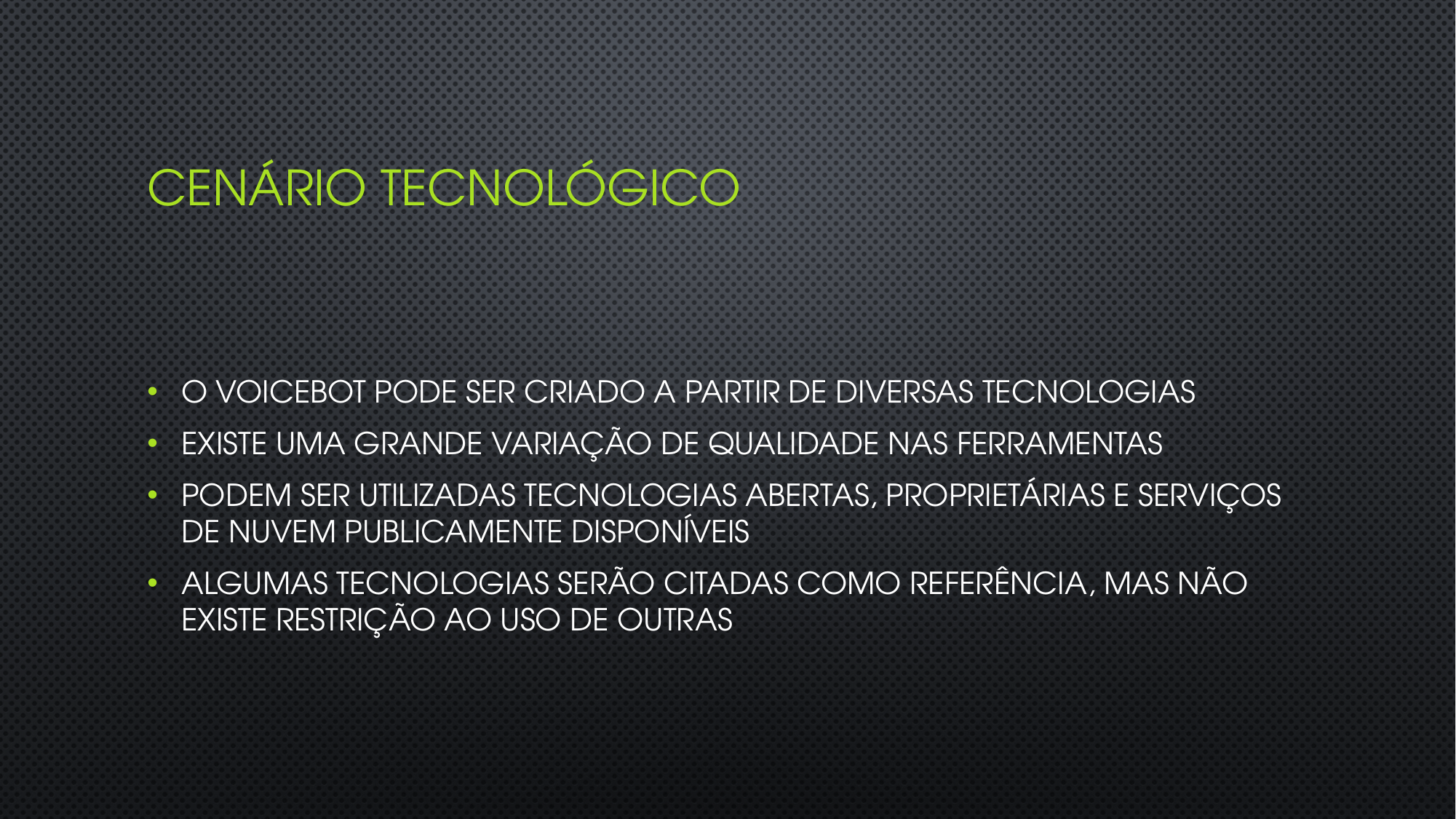

# Cenário tecnológico
o VoiceBot pode ser criado a partir de diversas tecnologias
Existe uma grande variação de qualidade nas ferramentas
Podem ser utilizadas tecnologias abertas, proprietárias e serviços de nuvem publicamente disponíveis
Algumas tecnologias serão citadas como referência, mas não existe restrição ao uso de outras